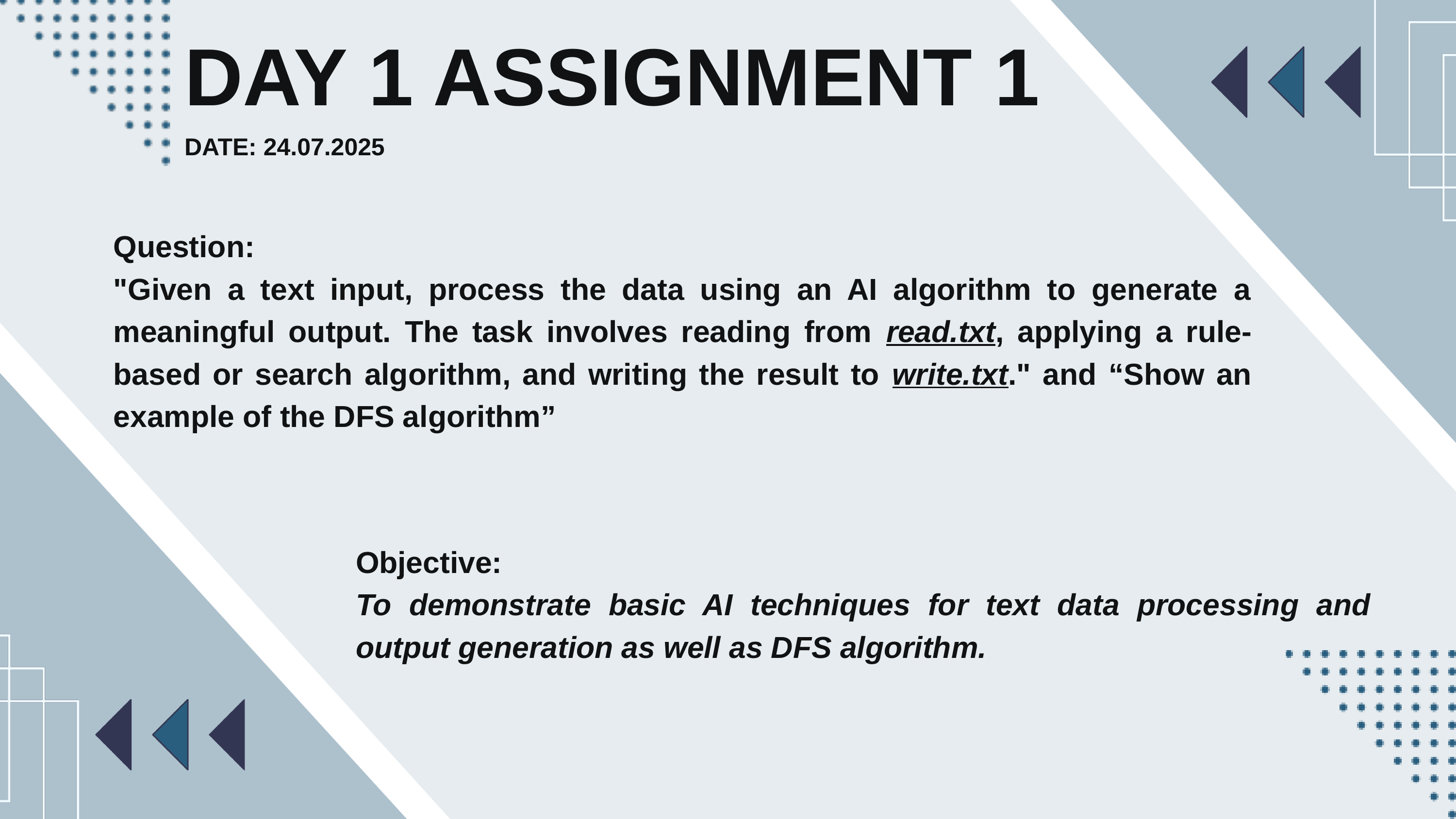

DAY 1 ASSIGNMENT 1

DATE: 24.07.2025
Question:
"Given a text input, process the data using an AI algorithm to generate a meaningful output. The task involves reading from read.txt, applying a rule-based or search algorithm, and writing the result to write.txt." and “Show an example of the DFS algorithm”

Objective:
To demonstrate basic AI techniques for text data processing and output generation as well as DFS algorithm.